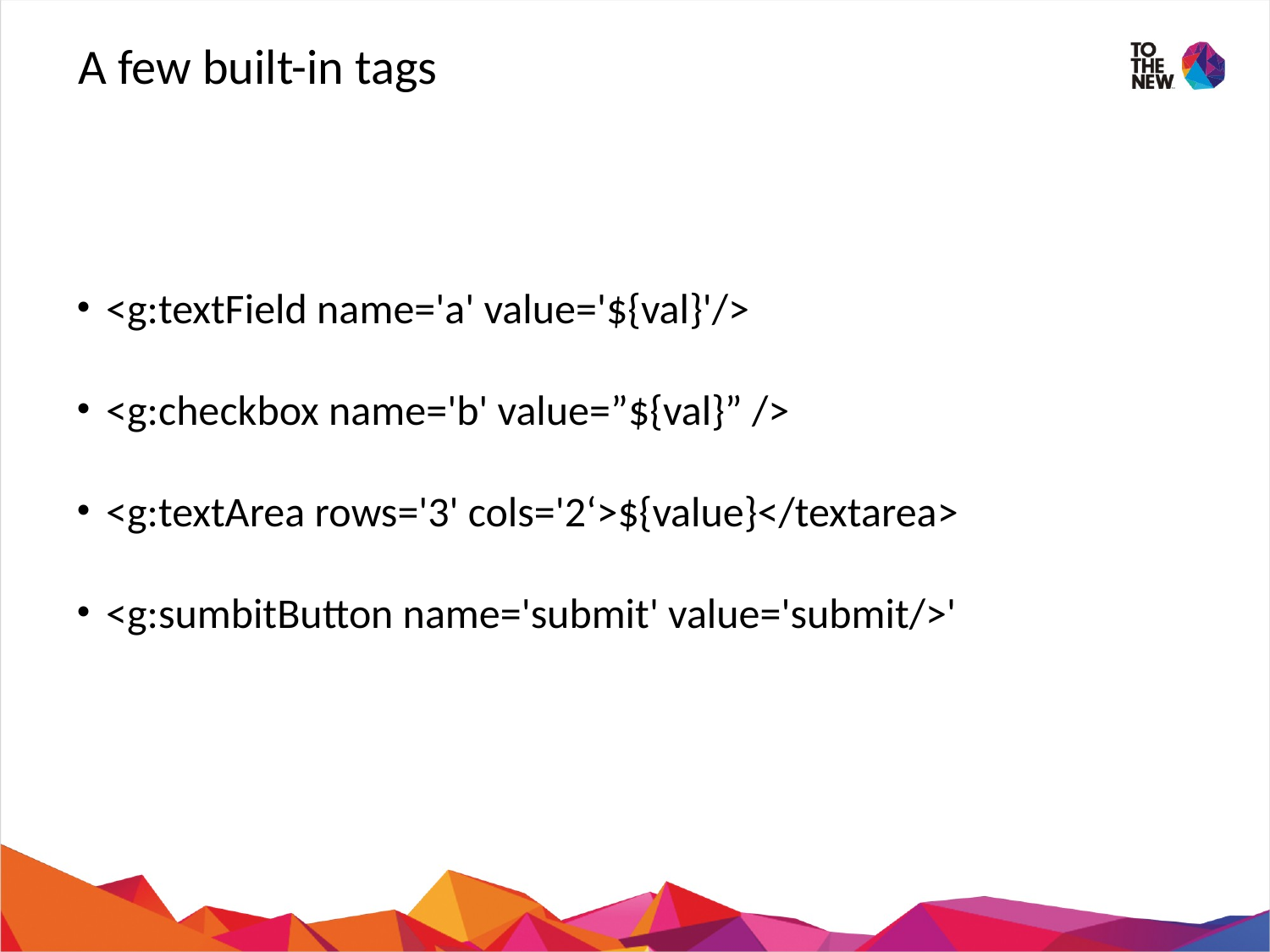

A few built-in tags
<g:textField name='a' value='${val}'/>

<g:checkbox name='b' value=”${val}” />

<g:textArea rows='3' cols='2‘>${value}</textarea>

<g:sumbitButton name='submit' value='submit/>'